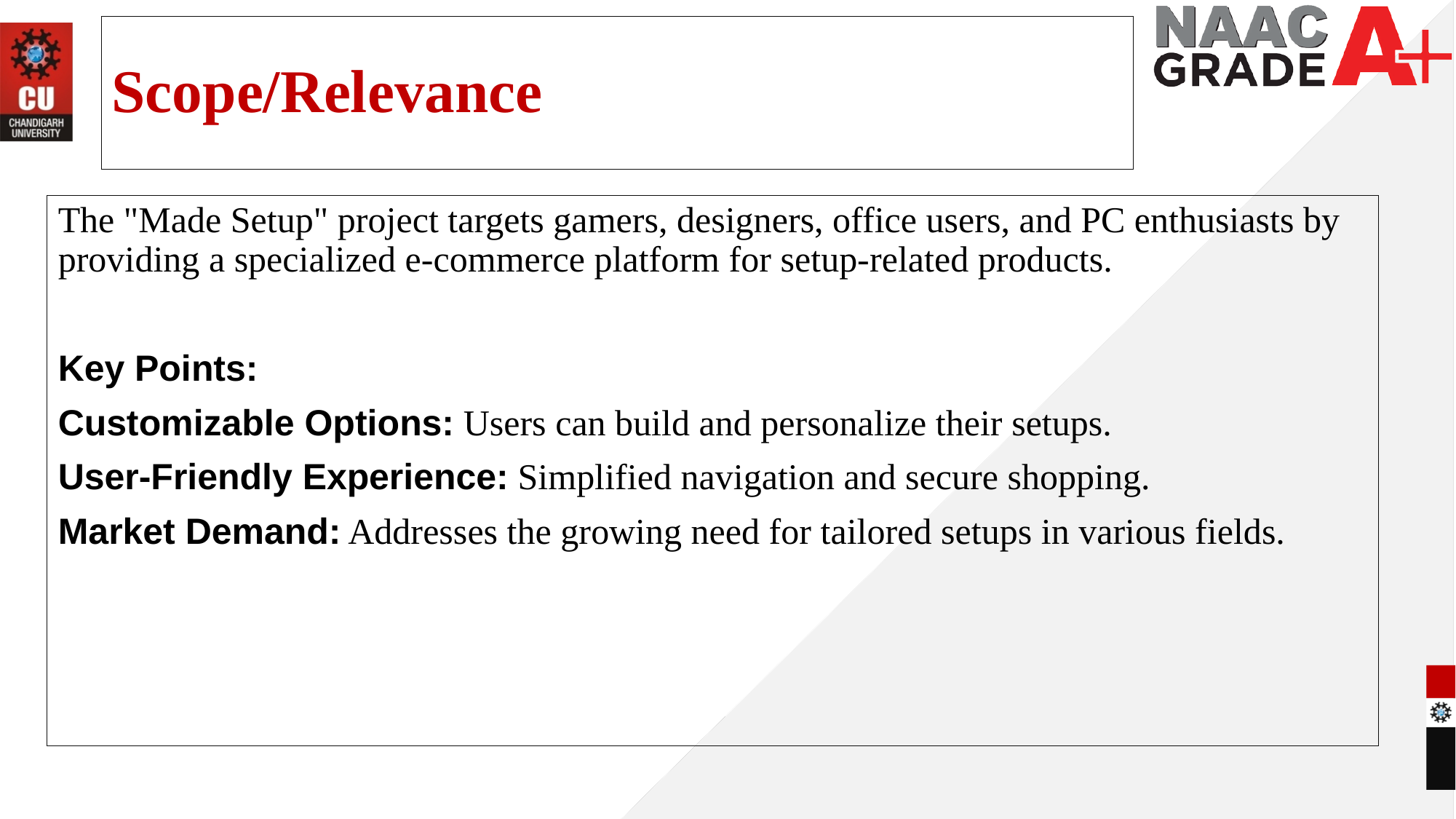

# Scope/Relevance
The "Made Setup" project targets gamers, designers, office users, and PC enthusiasts by providing a specialized e-commerce platform for setup-related products.

Key Points:
Customizable Options: Users can build and personalize their setups.
User-Friendly Experience: Simplified navigation and secure shopping.
Market Demand: Addresses the growing need for tailored setups in various fields.

7